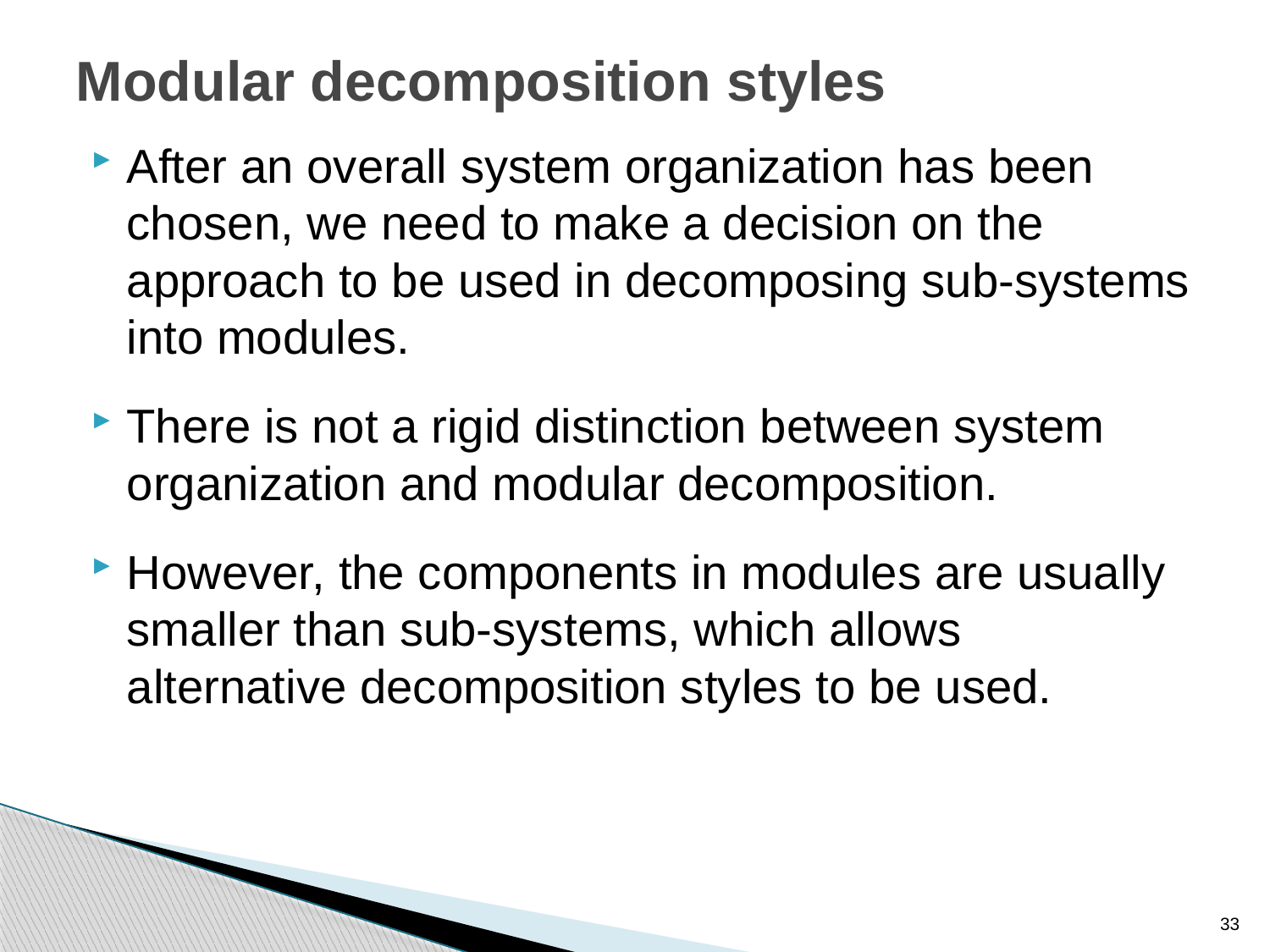

# Modular decomposition styles
After an overall system organization has been chosen, we need to make a decision on the approach to be used in decomposing sub-systems into modules.
There is not a rigid distinction between system organization and modular decomposition.
However, the components in modules are usually smaller than sub-systems, which allows alternative decomposition styles to be used.
33